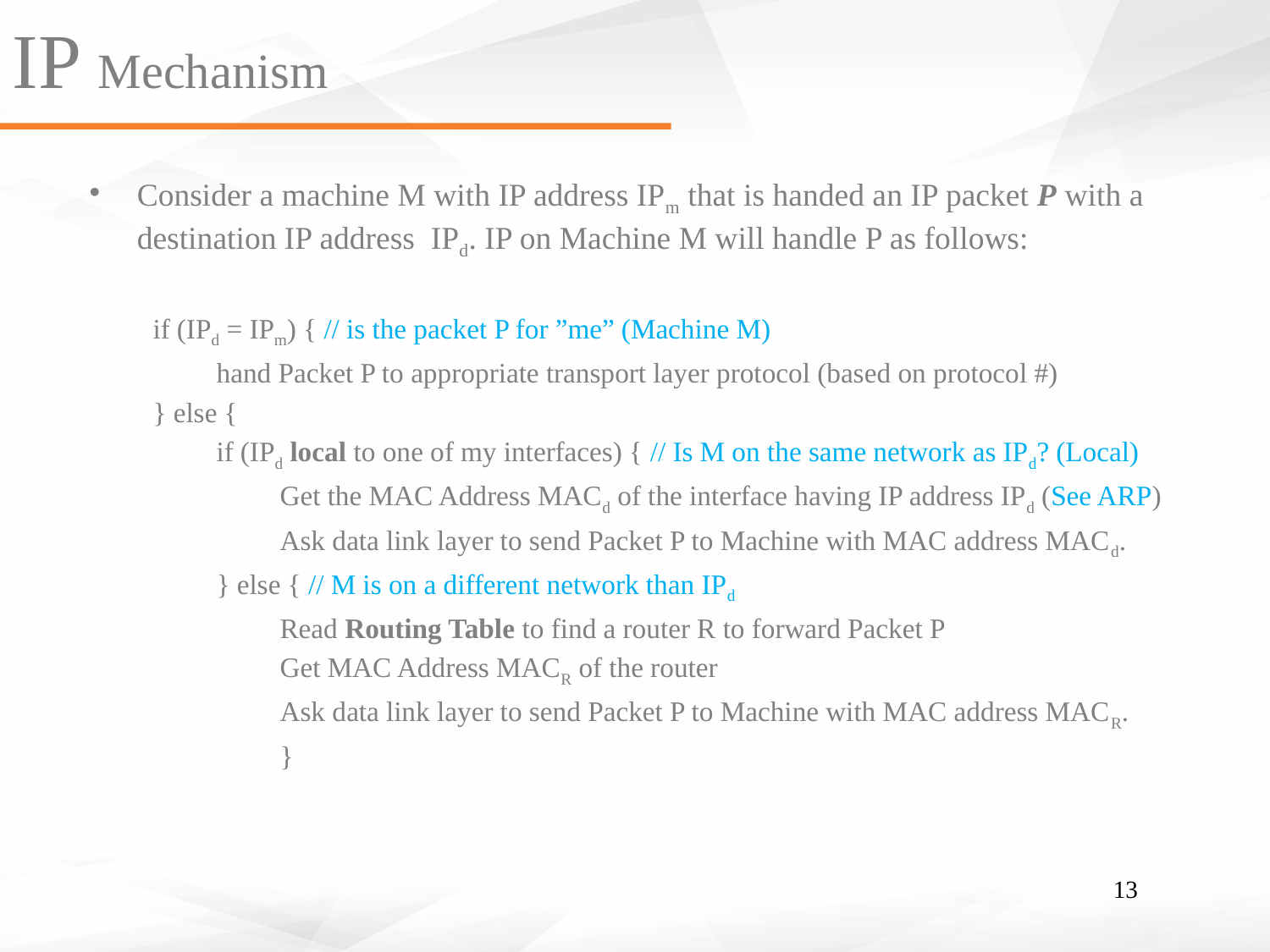

IP Mechanism
Consider a machine M with IP address IPm that is handed an IP packet P with a destination IP address  IPd. IP on Machine M will handle P as follows:

if (IPd = IPm) { // is the packet P for ”me” (Machine M)
hand Packet P to appropriate transport layer protocol (based on protocol #)
} else {
if (IPd local to one of my interfaces) { // Is M on the same network as IPd? (Local)
Get the MAC Address MACd of the interface having IP address IPd (See ARP)
Ask data link layer to send Packet P to Machine with MAC address MACd.
} else { // M is on a different network than IPd
Read Routing Table to find a router R to forward Packet P
Get MAC Address MACR of the router
Ask data link layer to send Packet P to Machine with MAC address MACR.
}
13